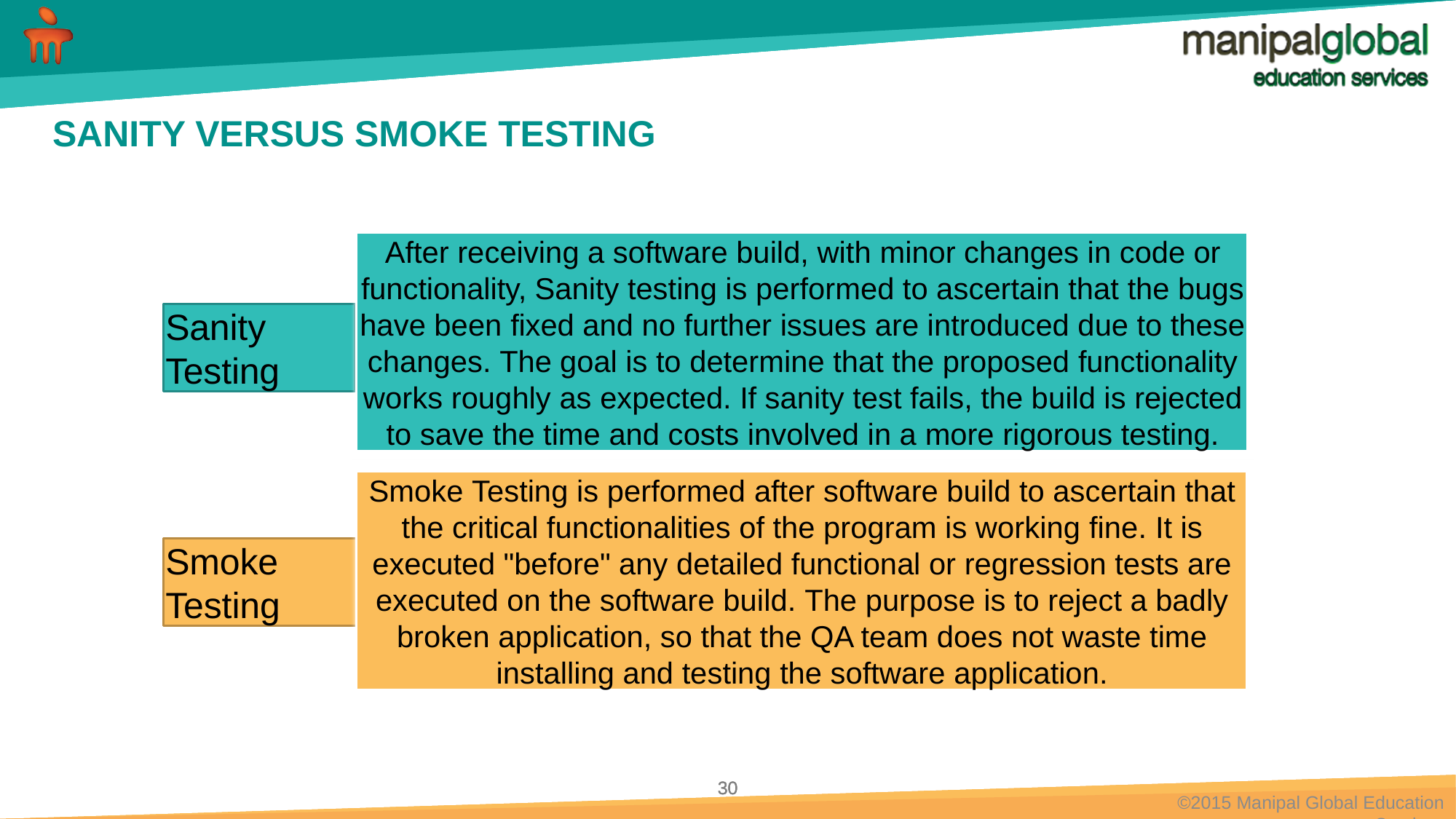

# SANITY VERSUS SMOKE TESTING
After receiving a software build, with minor changes in code or functionality, Sanity testing is performed to ascertain that the bugs have been fixed and no further issues are introduced due to these changes. The goal is to determine that the proposed functionality works roughly as expected. If sanity test fails, the build is rejected to save the time and costs involved in a more rigorous testing.
Sanity Testing
Smoke Testing is performed after software build to ascertain that the critical functionalities of the program is working fine. It is executed "before" any detailed functional or regression tests are executed on the software build. The purpose is to reject a badly broken application, so that the QA team does not waste time installing and testing the software application.
Smoke Testing